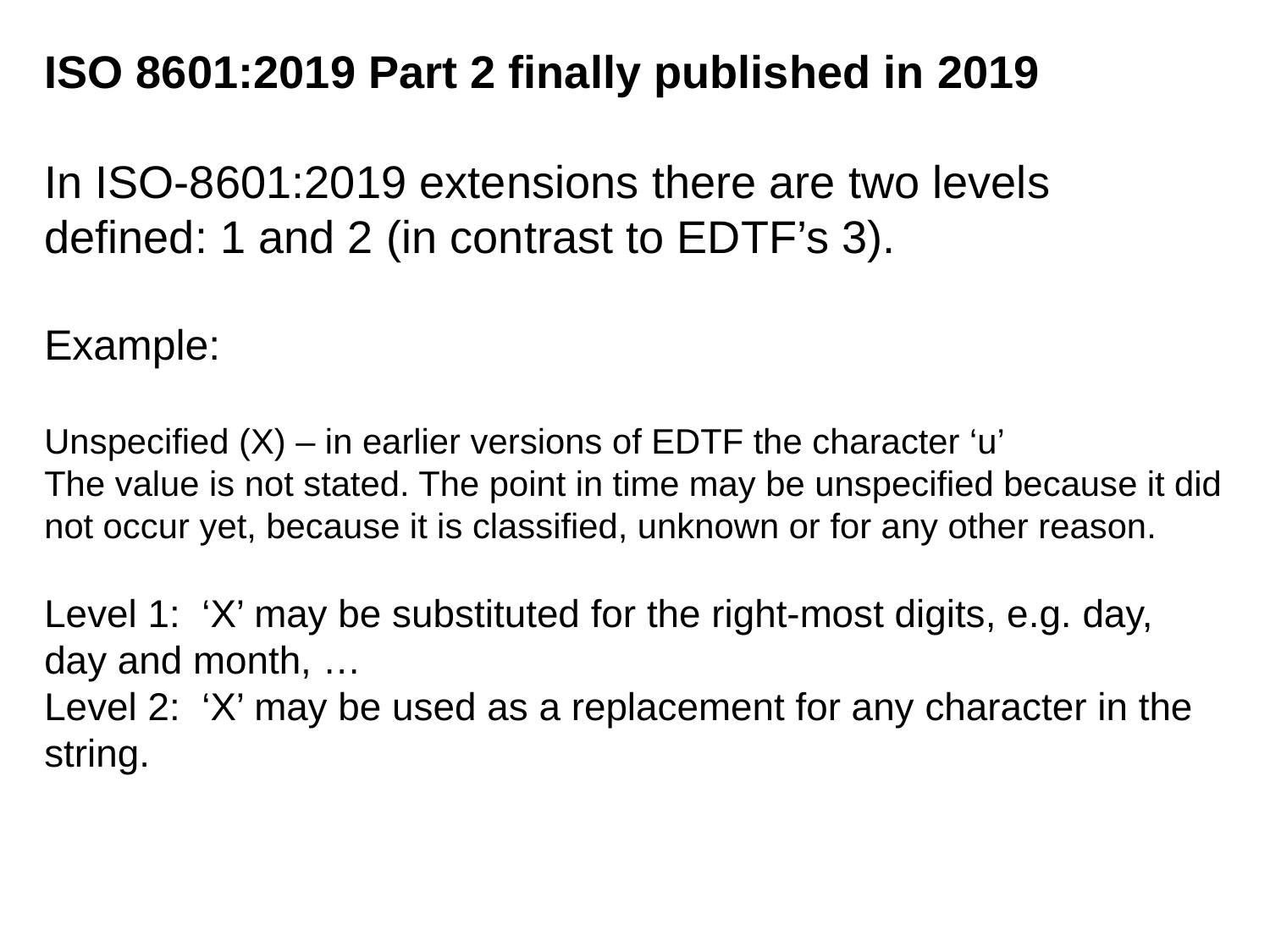

ISO 8601:2019 Part 2 finally published in 2019

In ISO-8601:2019 extensions there are two levels defined: 1 and 2 (in contrast to EDTF’s 3).

Example:

Unspecified (X) – in earlier versions of EDTF the character ‘u’
The value is not stated. The point in time may be unspecified because it did not occur yet, because it is classified, unknown or for any other reason.

Level 1:  ‘X’ may be substituted for the right-most digits, e.g. day, day and month, …
Level 2:  ‘X’ may be used as a replacement for any character in the string.